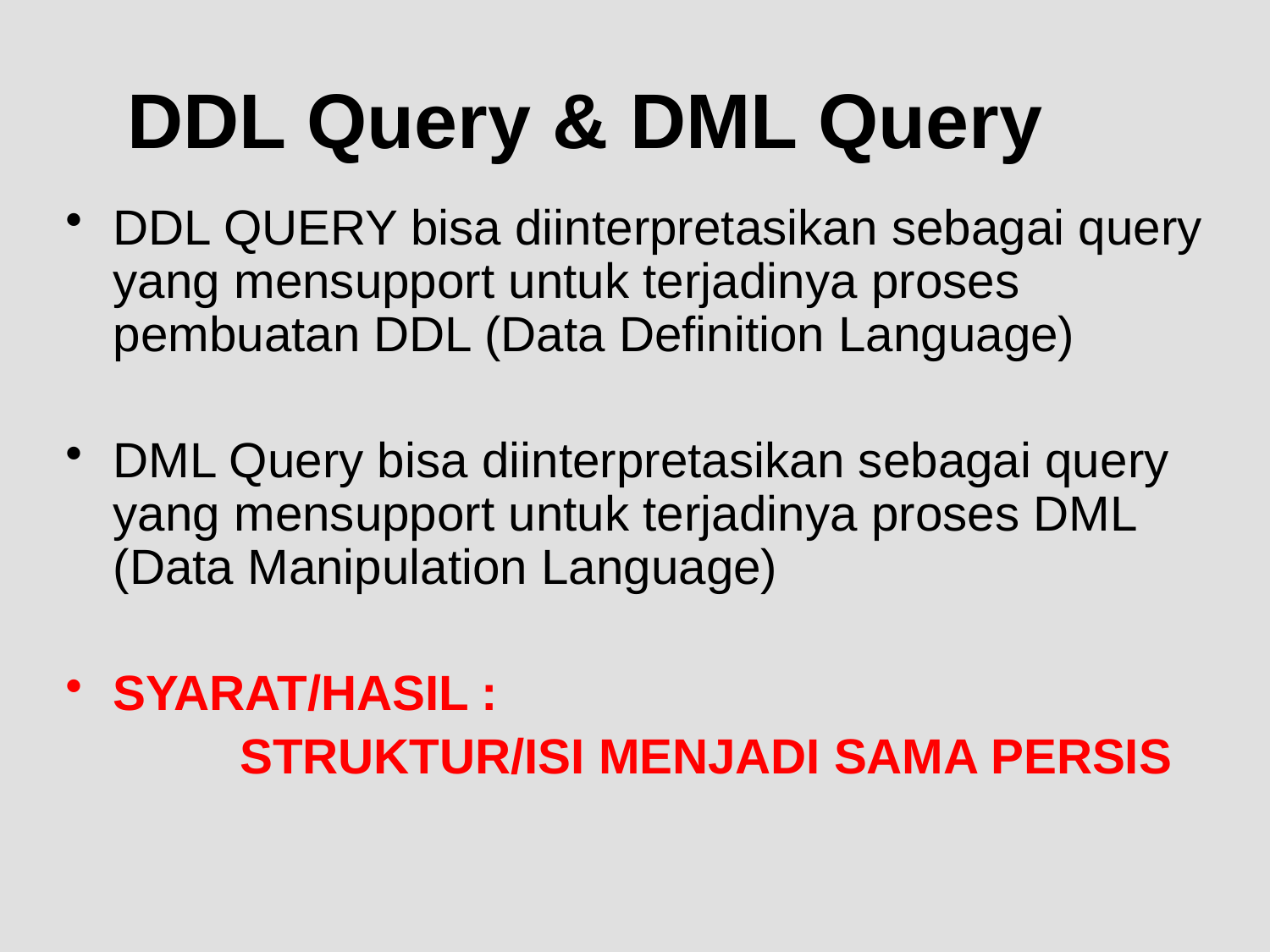

# DDL Query & DML Query
DDL QUERY bisa diinterpretasikan sebagai query yang mensupport untuk terjadinya proses pembuatan DDL (Data Definition Language)

DML Query bisa diinterpretasikan sebagai query yang mensupport untuk terjadinya proses DML (Data Manipulation Language)

SYARAT/HASIL :
		STRUKTUR/ISI MENJADI SAMA PERSIS